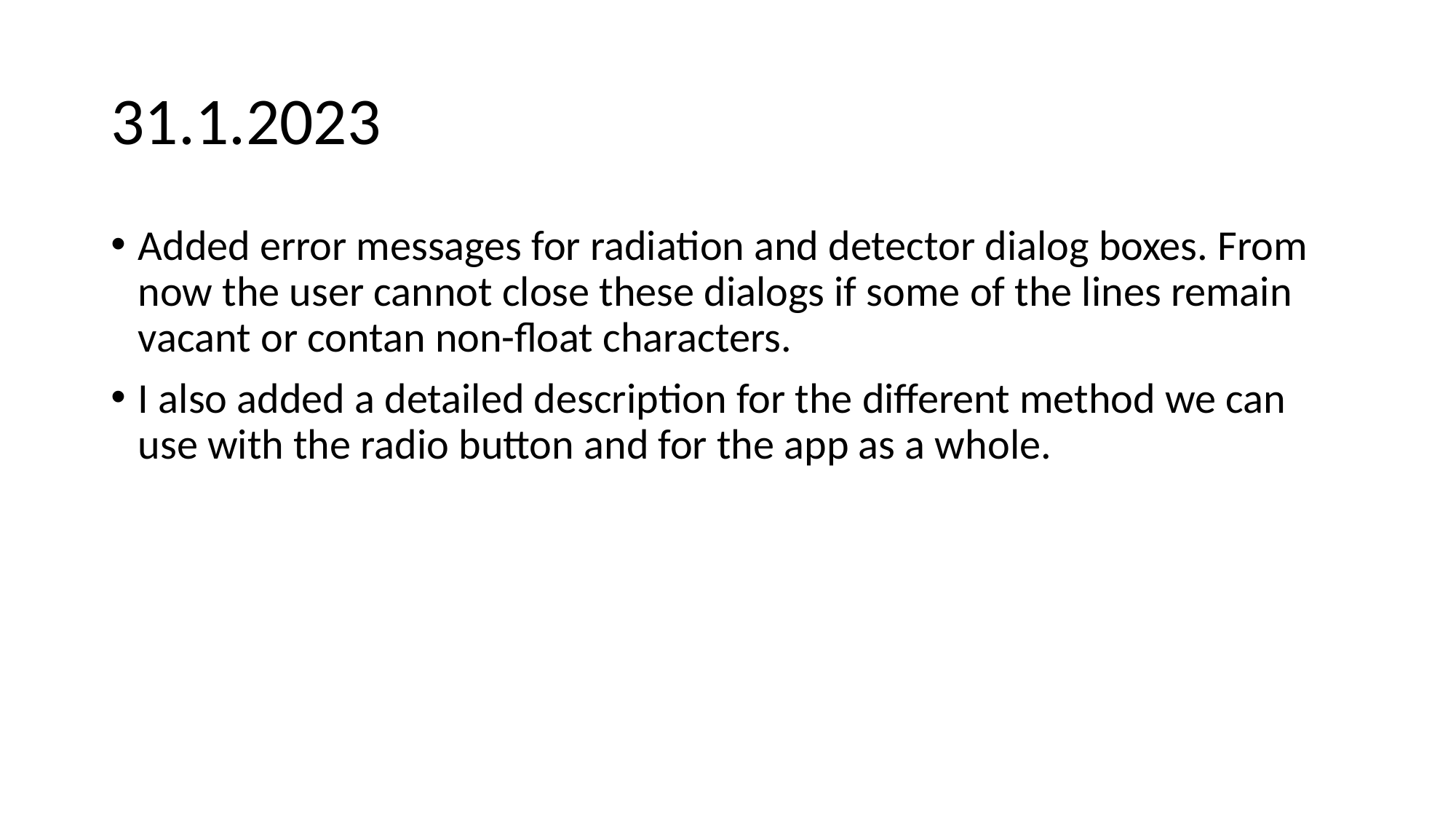

# 31.1.2023
Added error messages for radiation and detector dialog boxes. From now the user cannot close these dialogs if some of the lines remain vacant or contan non-float characters.
I also added a detailed description for the different method we can use with the radio button and for the app as a whole.